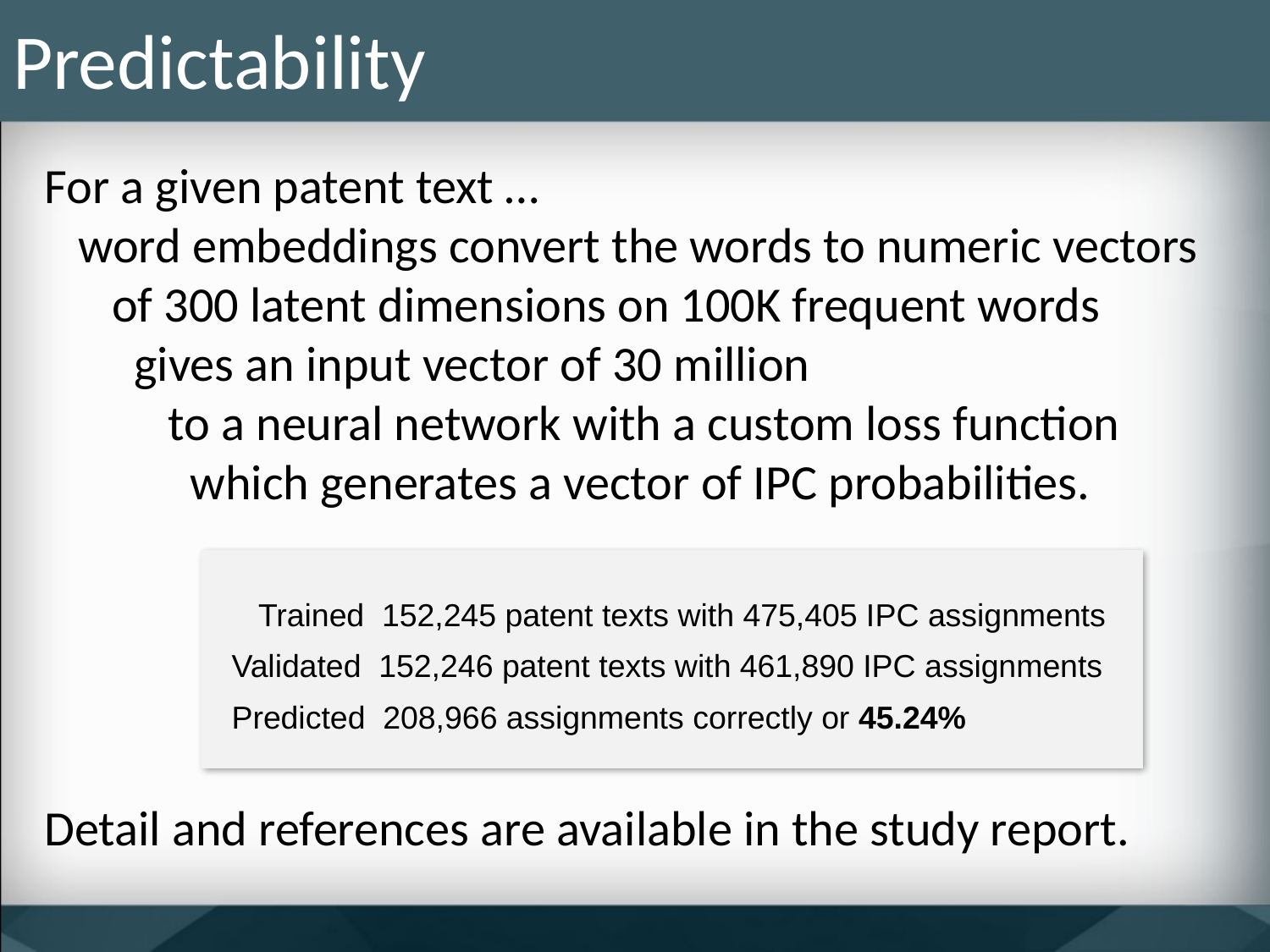

# Predictability
For a given patent text …
   word embeddings convert the words to numeric vectors
      of 300 latent dimensions on 100K frequent words
        gives an input vector of 30 million
           to a neural network with a custom loss function
             which generates a vector of IPC probabilities.

Detail and references are available in the study report.

     Trained  152,245 patent texts with 475,405 IPC assignments
  Validated  152,246 patent texts with 461,890 IPC assignments
  Predicted  208,966 assignments correctly or 45.24%